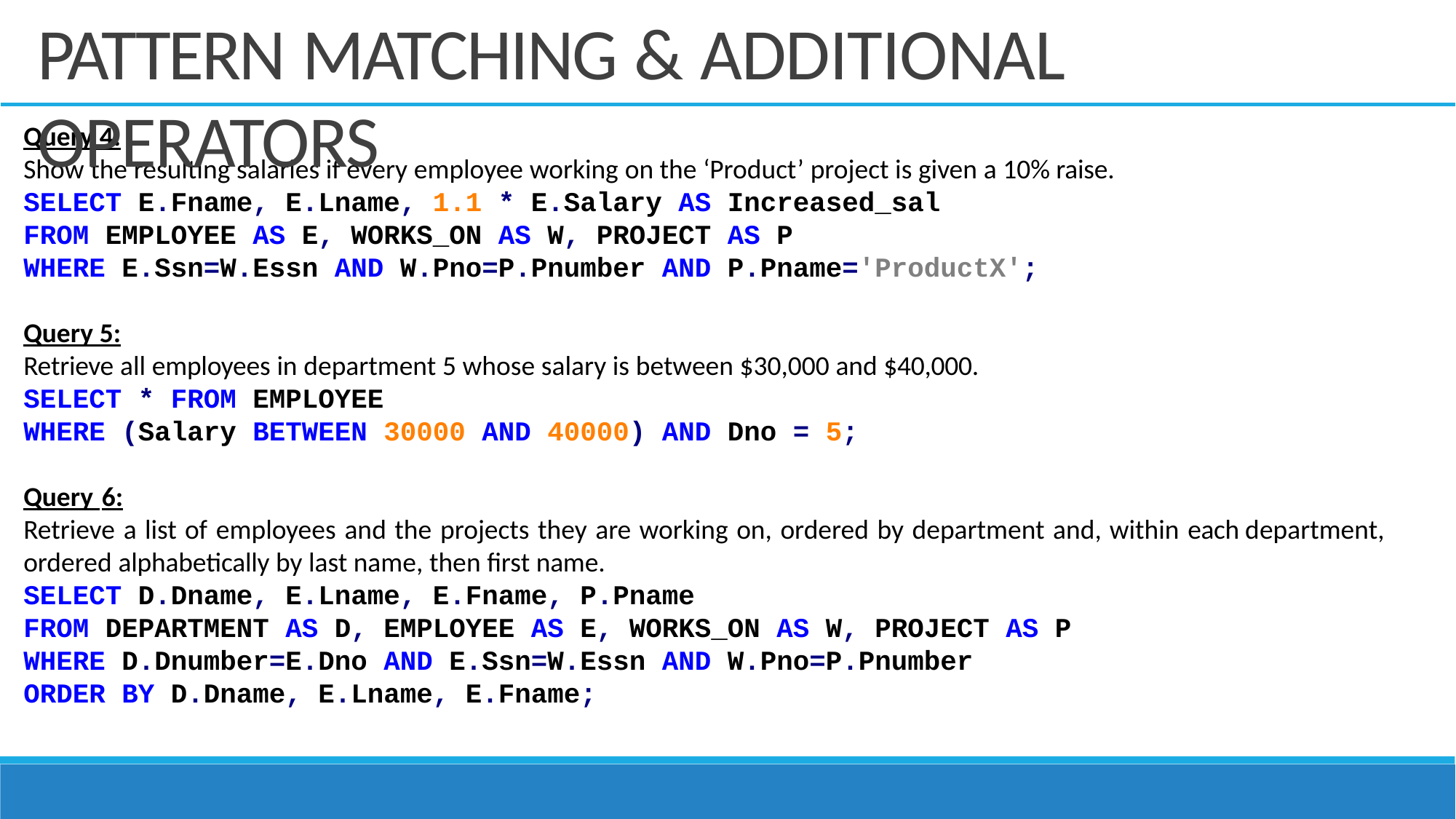

# PATTERN MATCHING & ADDITIONAL OPERATORS

Query 4:
Show the resulting salaries if every employee working on the ‘Product’ project is given a 10% raise.
SELECT E.Fname, E.Lname, 1.1 * E.Salary AS Increased_sal
FROM EMPLOYEE AS E, WORKS_ON AS W, PROJECT AS P
WHERE E.Ssn=W.Essn AND W.Pno=P.Pnumber AND P.Pname='ProductX';

Query 5:
Retrieve all employees in department 5 whose salary is between $30,000 and $40,000.
SELECT * FROM EMPLOYEE
WHERE (Salary BETWEEN 30000 AND 40000) AND Dno = 5;

Query 6:
Retrieve a list of employees and the projects they are working on, ordered by department and, within each department, ordered alphabetically by last name, then first name.
SELECT D.Dname, E.Lname, E.Fname, P.Pname
FROM DEPARTMENT AS D, EMPLOYEE AS E, WORKS_ON AS W, PROJECT AS P
WHERE D.Dnumber=E.Dno AND E.Ssn=W.Essn AND W.Pno=P.Pnumber
ORDER BY D.Dname, E.Lname, E.Fname;